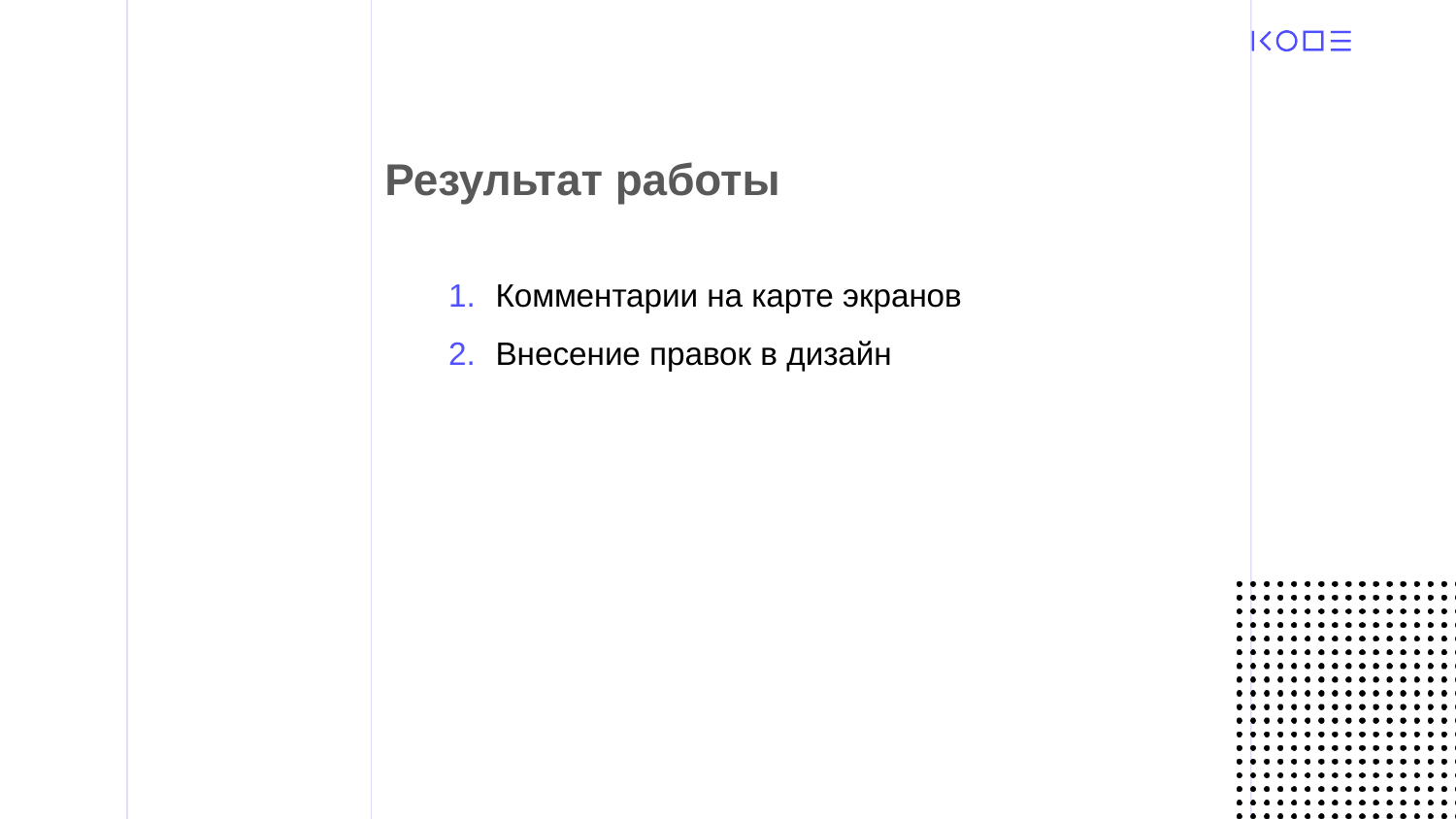

Результат работы
Комментарии на карте экранов
Внесение правок в дизайн